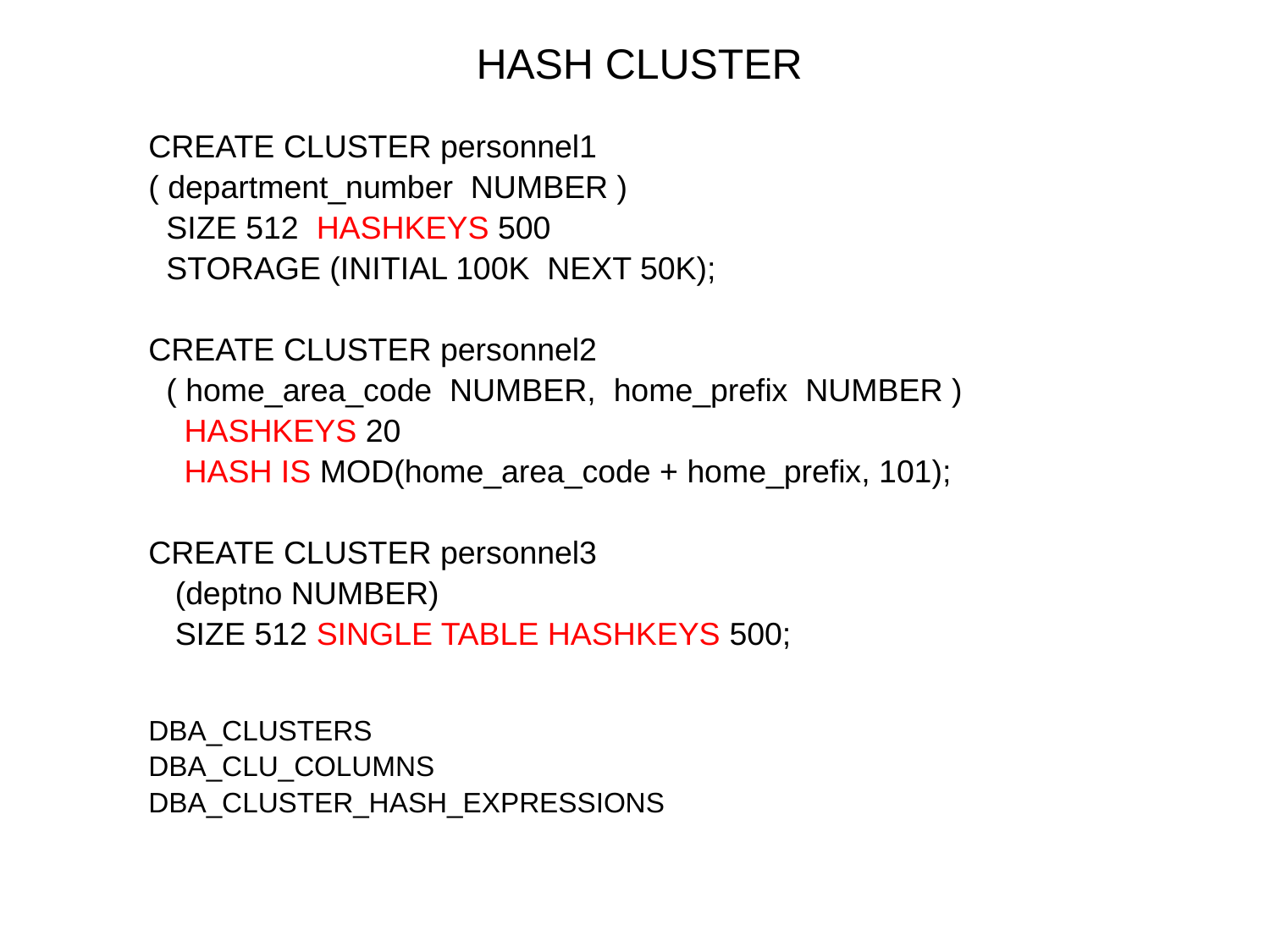

HASH CLUSTER

CREATE CLUSTER personnel1
( department_number  NUMBER )
  SIZE 512  HASHKEYS 500
  STORAGE (INITIAL 100K  NEXT 50K);

CREATE CLUSTER personnel2
  ( home_area_code  NUMBER,  home_prefix  NUMBER )
    HASHKEYS 20
    HASH IS MOD(home_area_code + home_prefix, 101);

CREATE CLUSTER personnel3
   (deptno NUMBER)
   SIZE 512 SINGLE TABLE HASHKEYS 500;

DBA_CLUSTERS
DBA_CLU_COLUMNS
DBA_CLUSTER_HASH_EXPRESSIONS